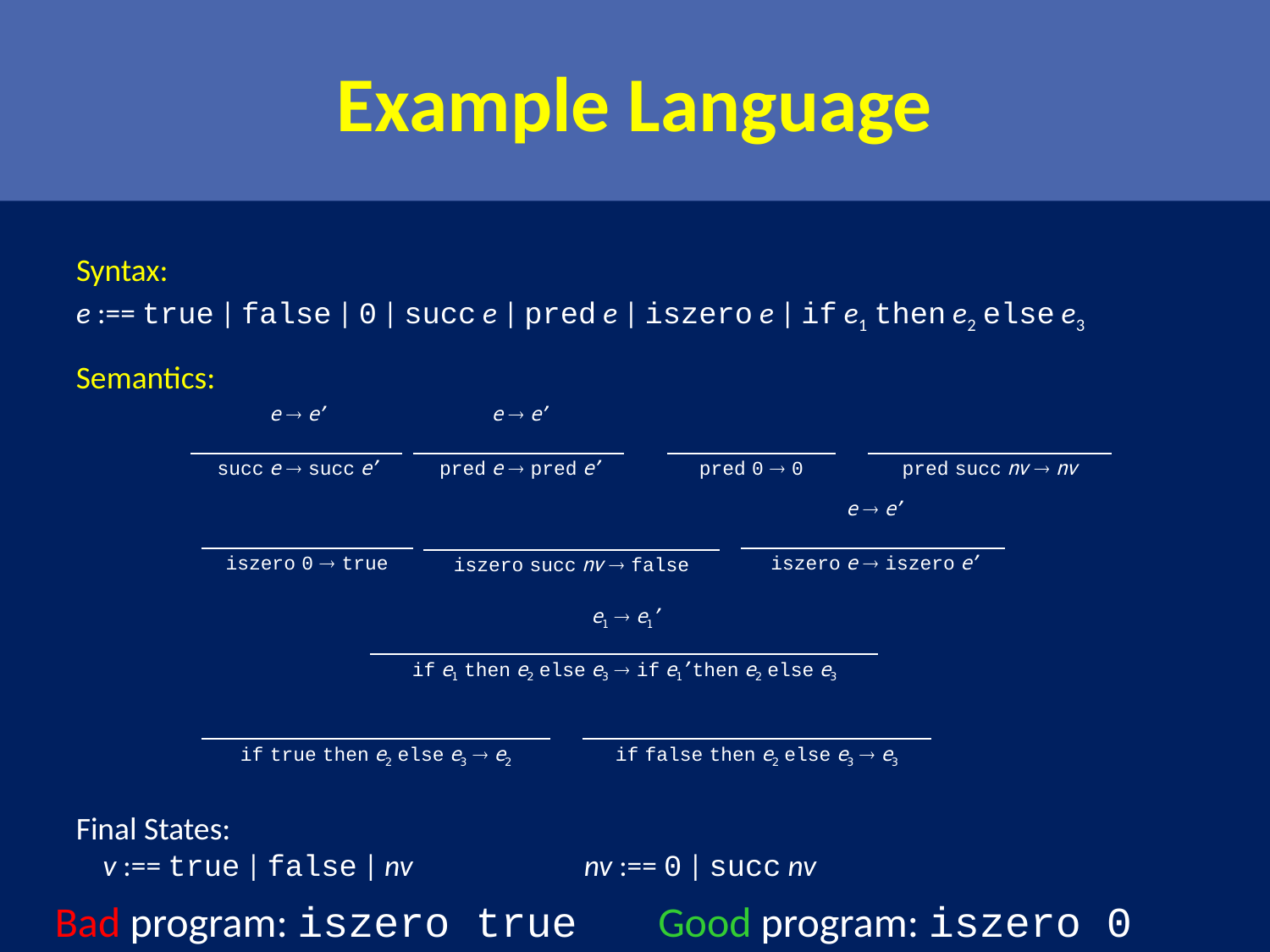

# Example Language
Syntax:
e :== true | false | 0 | succ e | pred e | iszero e | if e1 then e2 else e3

Semantics:
| e → e’ |
| --- |
| succ e → succ e’ |
| e → e’ |
| --- |
| pred e → pred e’ |
|  |
| --- |
| pred 0 → 0 |
|  |
| --- |
| pred succ nv → nv |
| e → e’ |
| --- |
| iszero e → iszero e’ |
|  |
| --- |
| iszero 0 → true |
|  |
| --- |
| iszero succ nv → false |
| e1 → e1’ |
| --- |
| if e1 then e2 else e3 → if e1’ then e2 else e3 |
|  |
| --- |
| if true then e2 else e3 → e2 |
|  |
| --- |
| if false then e2 else e3 → e3 |
Final States:
    v :== true | false | nv		nv :== 0 | succ nv
Bad program: iszero true
Good program: iszero 0